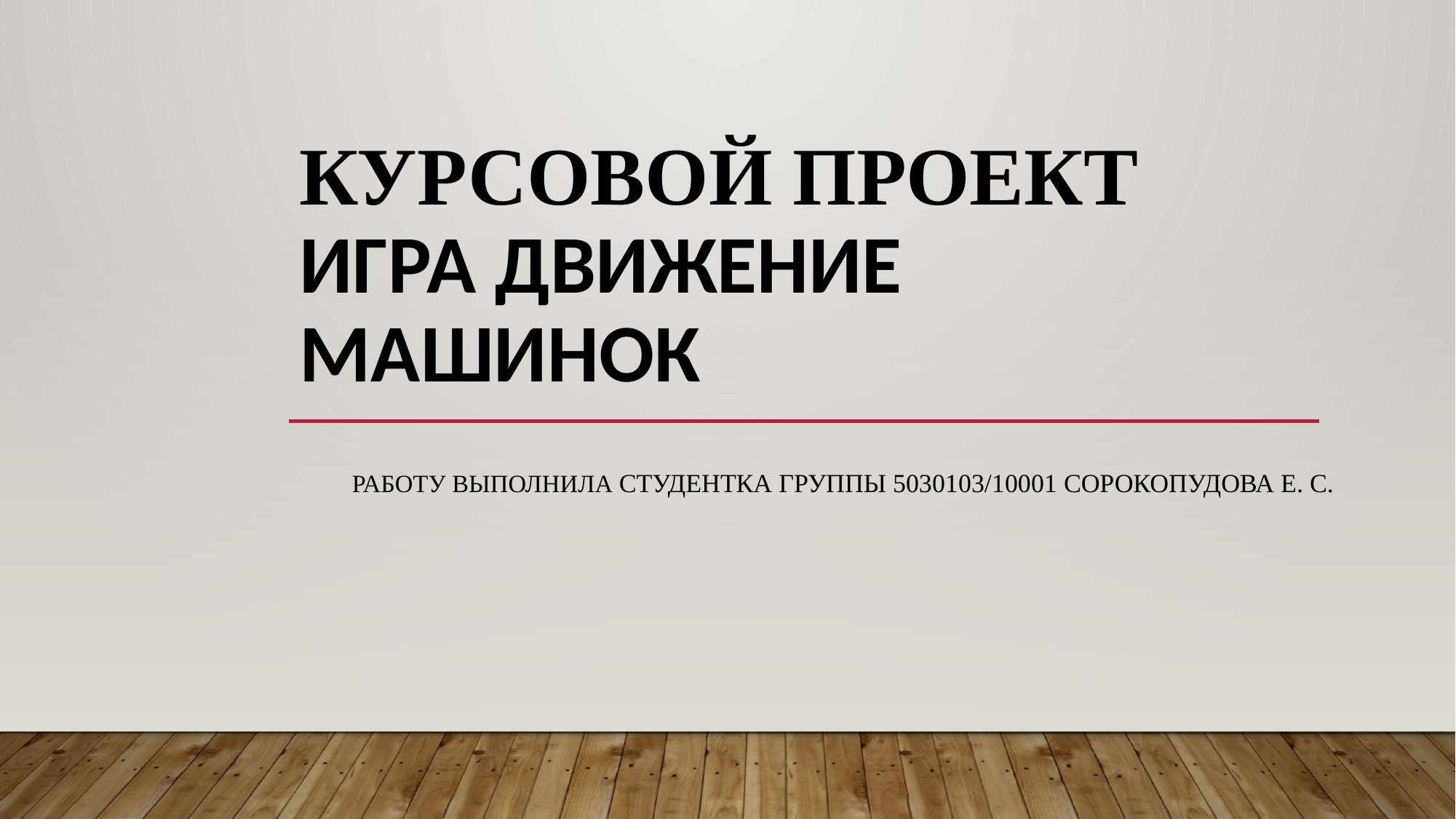

# КУРСОВОЙ ПРОЕКТ Игра Движение машинок
Работу выполнила студентка группы 5030103/10001 Сорокопудова Е. С.